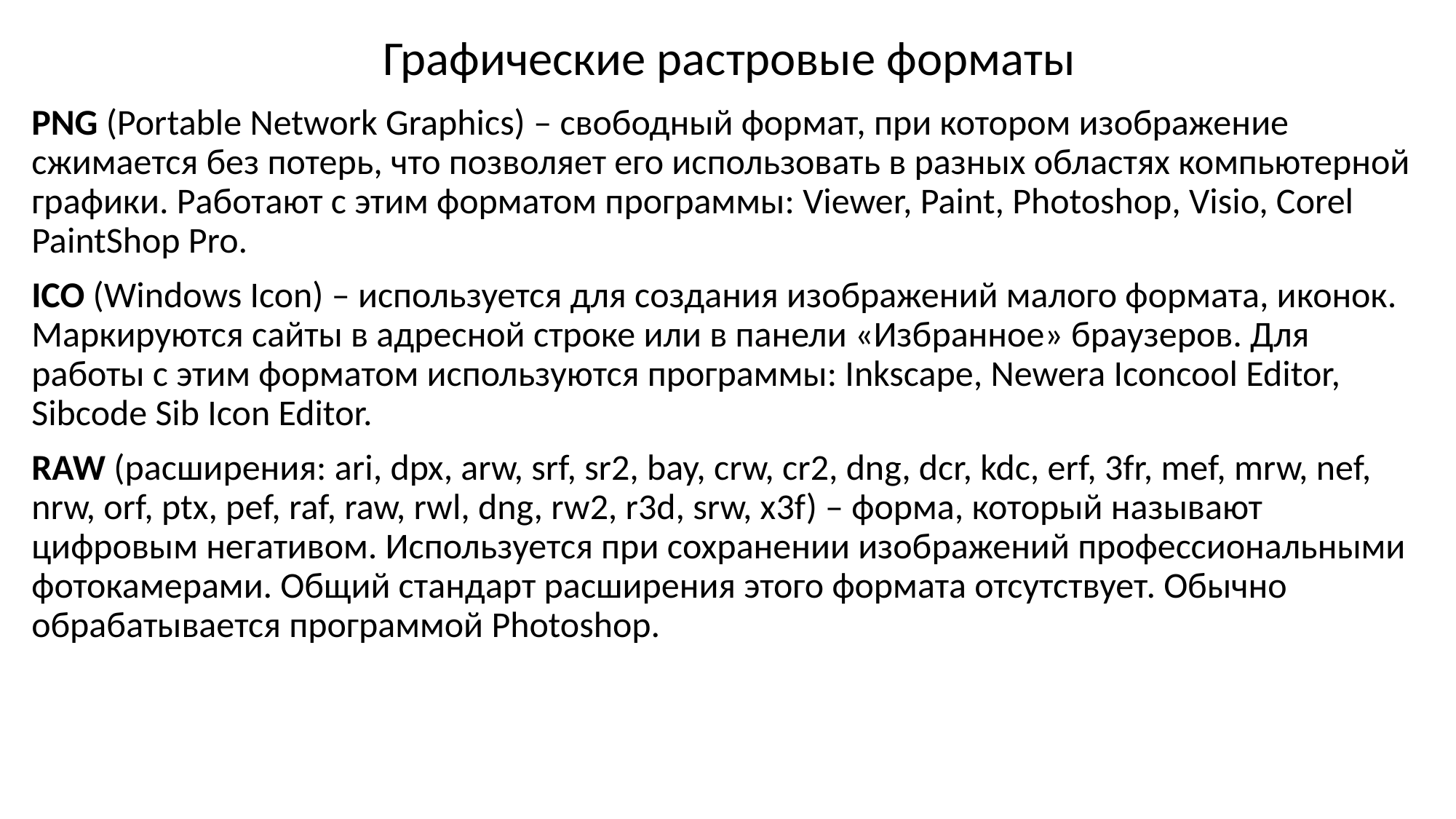

# Графические растровые форматы
PNG (Portable Network Graphics) – свободный формат, при котором изображение сжимается без потерь, что позволяет его использовать в разных областях компьютерной графики. Работают с этим форматом программы: Viewer, Paint, Photoshop, Visio, Corel PaintShop Pro.
ICO (Windows Icon) – используется для создания изображений малого формата, иконок. Маркируются сайты в адресной строке или в панели «Избранное» браузеров. Для работы с этим форматом используются программы: Inkscape, Newera Iconcool Editor, Sibcode Sib Icon Editor.
RAW (расширения: ari, dpx, arw, srf, sr2, bay, crw, cr2, dng, dcr, kdc, erf, 3fr, mef, mrw, nef, nrw, orf, ptx, pef, raf, raw, rwl, dng, rw2, r3d, srw, x3f) – форма, который называют цифровым негативом. Используется при сохранении изображений профессиональными фотокамерами. Общий стандарт расширения этого формата отсутствует. Обычно обрабатывается программой Photoshop.